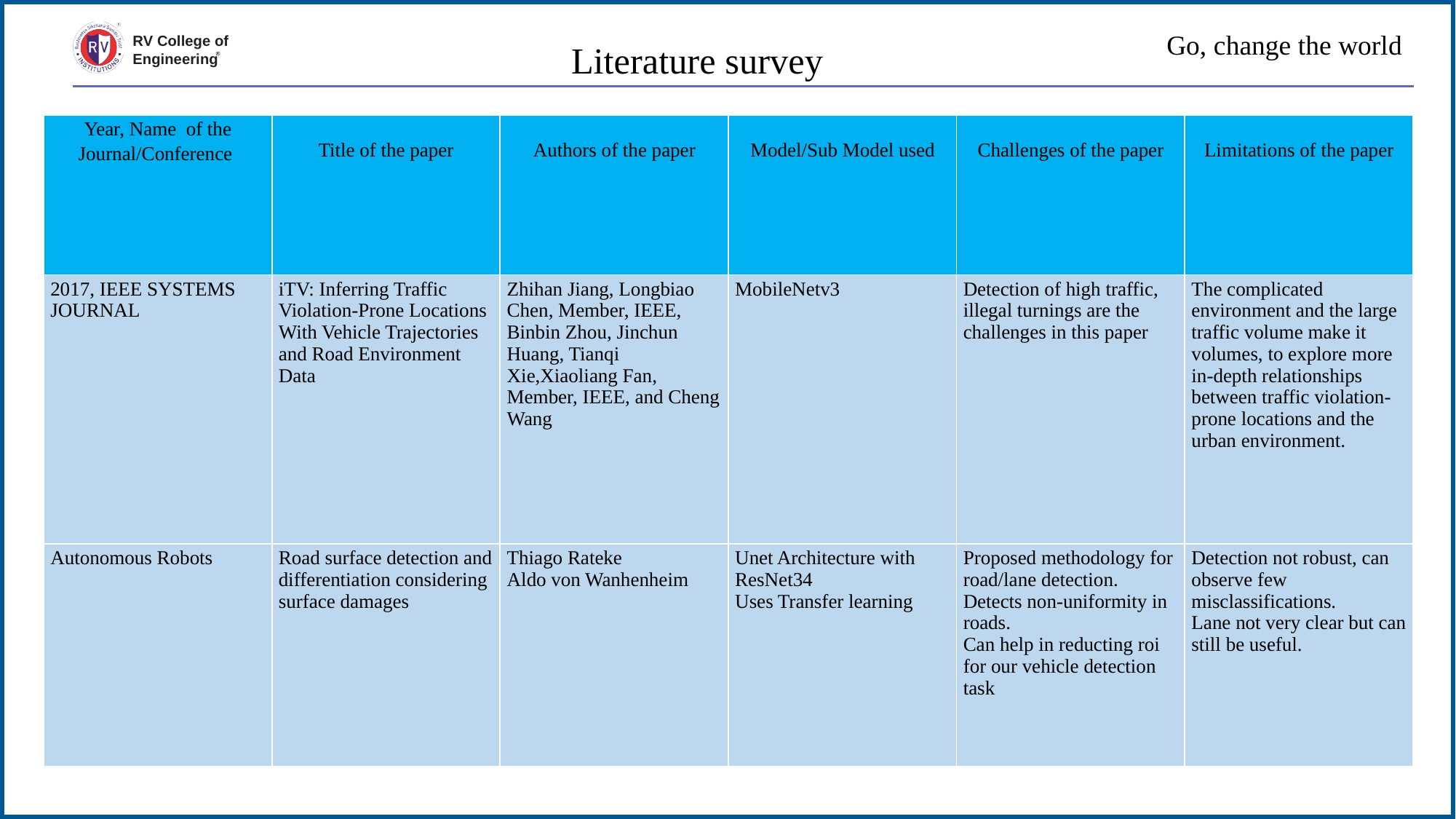

# Go, change the world
Literature survey
RV College of
Engineering

| Year, Name of the Journal/Conference | Title of the paper | Authors of the paper | Model/Sub Model used | Challenges of the paper | Limitations of the paper |
| --- | --- | --- | --- | --- | --- |
| 2017, IEEE SYSTEMS JOURNAL | iTV: Inferring Traffic Violation-Prone Locations With Vehicle Trajectories and Road Environment Data | Zhihan Jiang, Longbiao Chen, Member, IEEE, Binbin Zhou, Jinchun Huang, Tianqi Xie,Xiaoliang Fan, Member, IEEE, and Cheng Wang | MobileNetv3 | Detection of high traffic, illegal turnings are the challenges in this paper | The complicated environment and the large traffic volume make it volumes, to explore more in-depth relationships between traffic violation-prone locations and the urban environment. |
| Autonomous Robots | Road surface detection and differentiation considering surface damages | Thiago Rateke Aldo von Wanhenheim | Unet Architecture with ResNet34 Uses Transfer learning | Proposed methodology for road/lane detection. Detects non-uniformity in roads. Can help in reducting roi for our vehicle detection task | Detection not robust, can observe few misclassifications. Lane not very clear but can still be useful. |